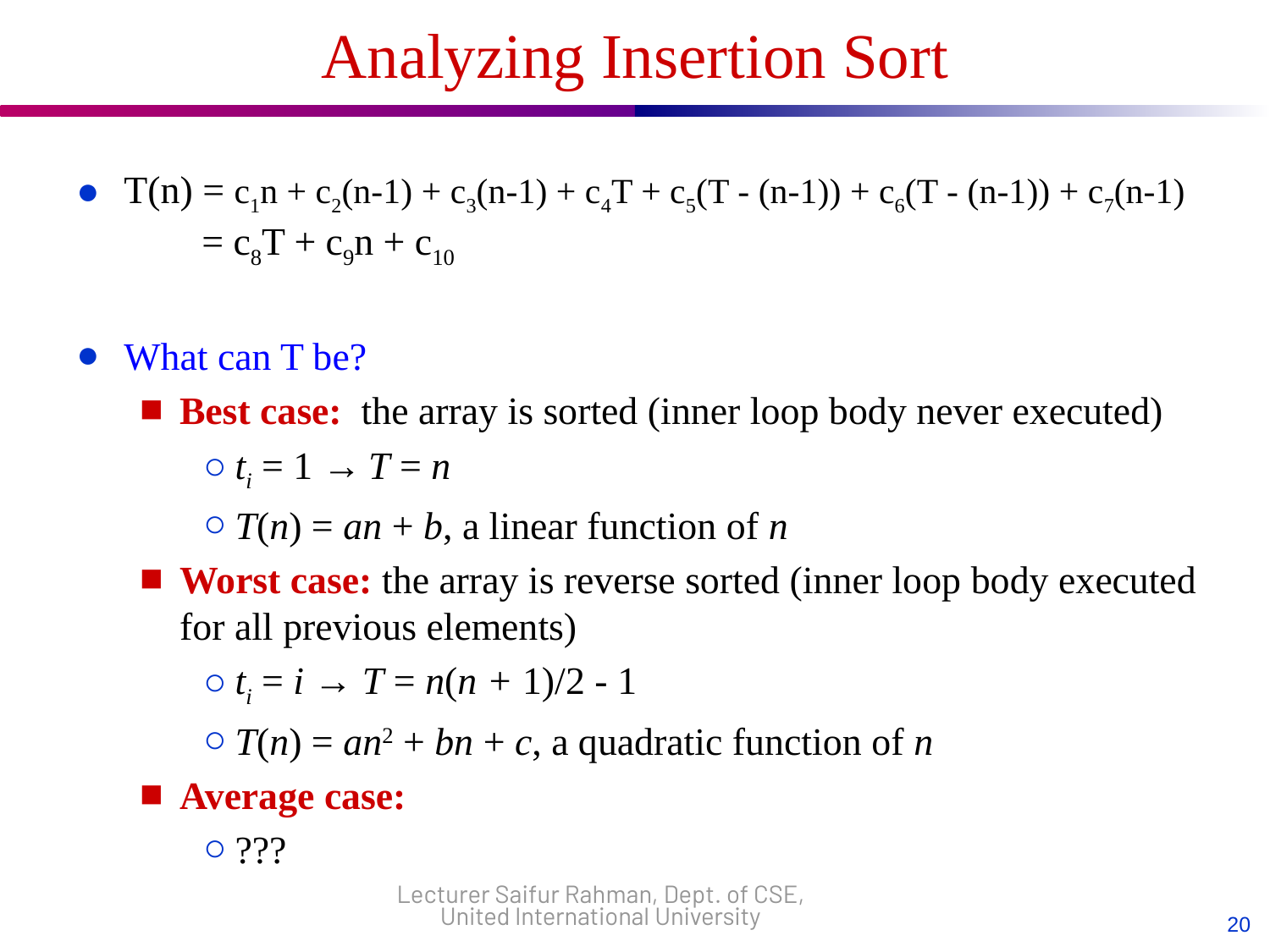

# Analyzing Insertion Sort
T(n) = c1n + c2(n-1) + c3(n-1) + c4T + c5(T - (n-1)) + c6(T - (n-1)) + c7(n-1)
        = c8T + c9n + c10

What can T be?
Best case:  the array is sorted (inner loop body never executed)
ti = 1 → T = n
T(n) = an + b, a linear function of n
Worst case: the array is reverse sorted (inner loop body executed for all previous elements)
ti = i → T = n(n + 1)/2 - 1
T(n) = an2 + bn + c, a quadratic function of n
Average case:
???
Lecturer Saifur Rahman, Dept. of CSE, United International University